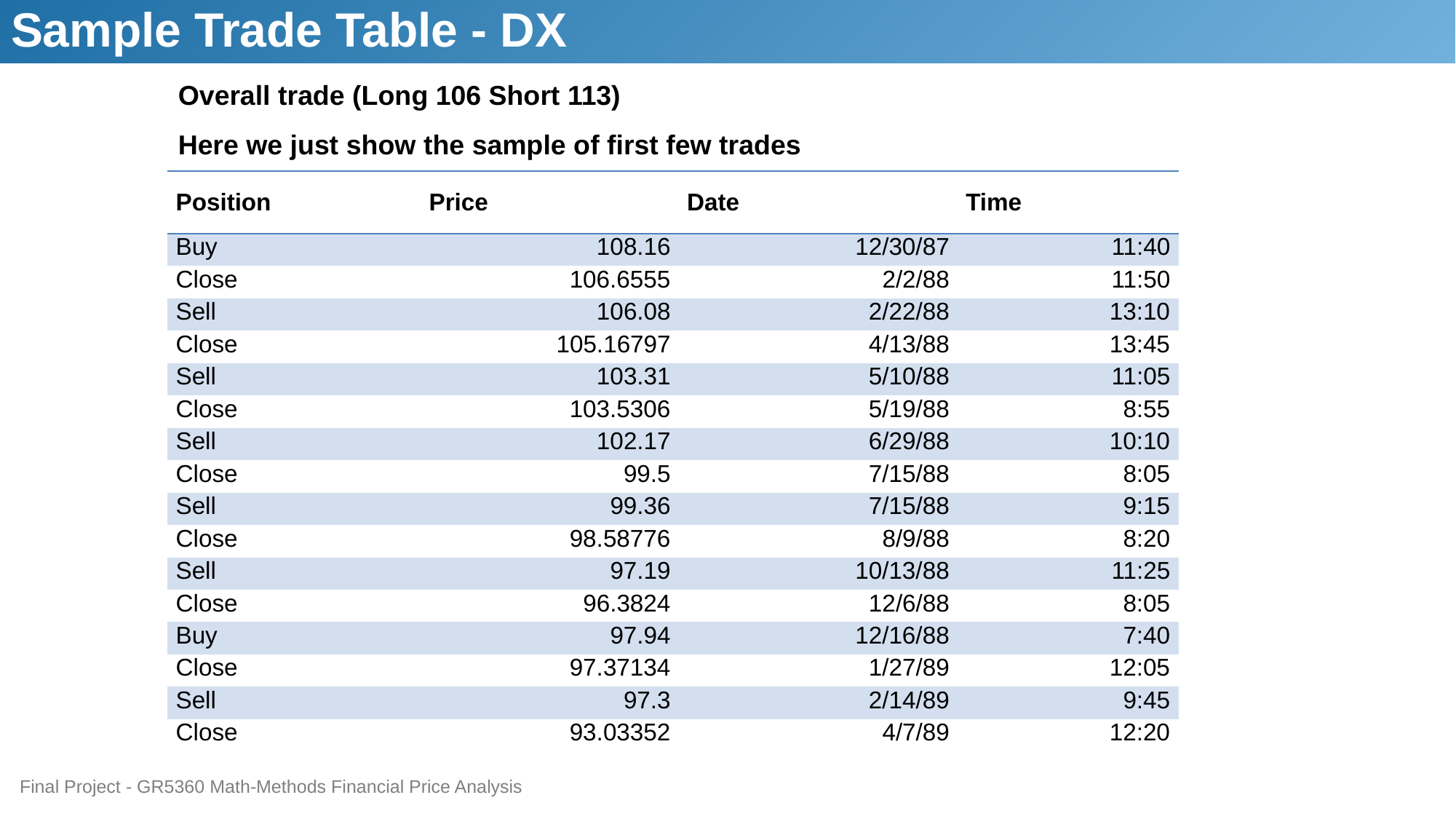

Sample Trade Table - DX
Overall trade (Long 106 Short 113)

Here we just show the sample of first few trades

| Position | Price | Date | Time |
| --- | --- | --- | --- |
| Buy | 108.16 | 12/30/87 | 11:40 |
| Close | 106.6555 | 2/2/88 | 11:50 |
| Sell | 106.08 | 2/22/88 | 13:10 |
| Close | 105.16797 | 4/13/88 | 13:45 |
| Sell | 103.31 | 5/10/88 | 11:05 |
| Close | 103.5306 | 5/19/88 | 8:55 |
| Sell | 102.17 | 6/29/88 | 10:10 |
| Close | 99.5 | 7/15/88 | 8:05 |
| Sell | 99.36 | 7/15/88 | 9:15 |
| Close | 98.58776 | 8/9/88 | 8:20 |
| Sell | 97.19 | 10/13/88 | 11:25 |
| Close | 96.3824 | 12/6/88 | 8:05 |
| Buy | 97.94 | 12/16/88 | 7:40 |
| Close | 97.37134 | 1/27/89 | 12:05 |
| Sell | 97.3 | 2/14/89 | 9:45 |
| Close | 93.03352 | 4/7/89 | 12:20 |